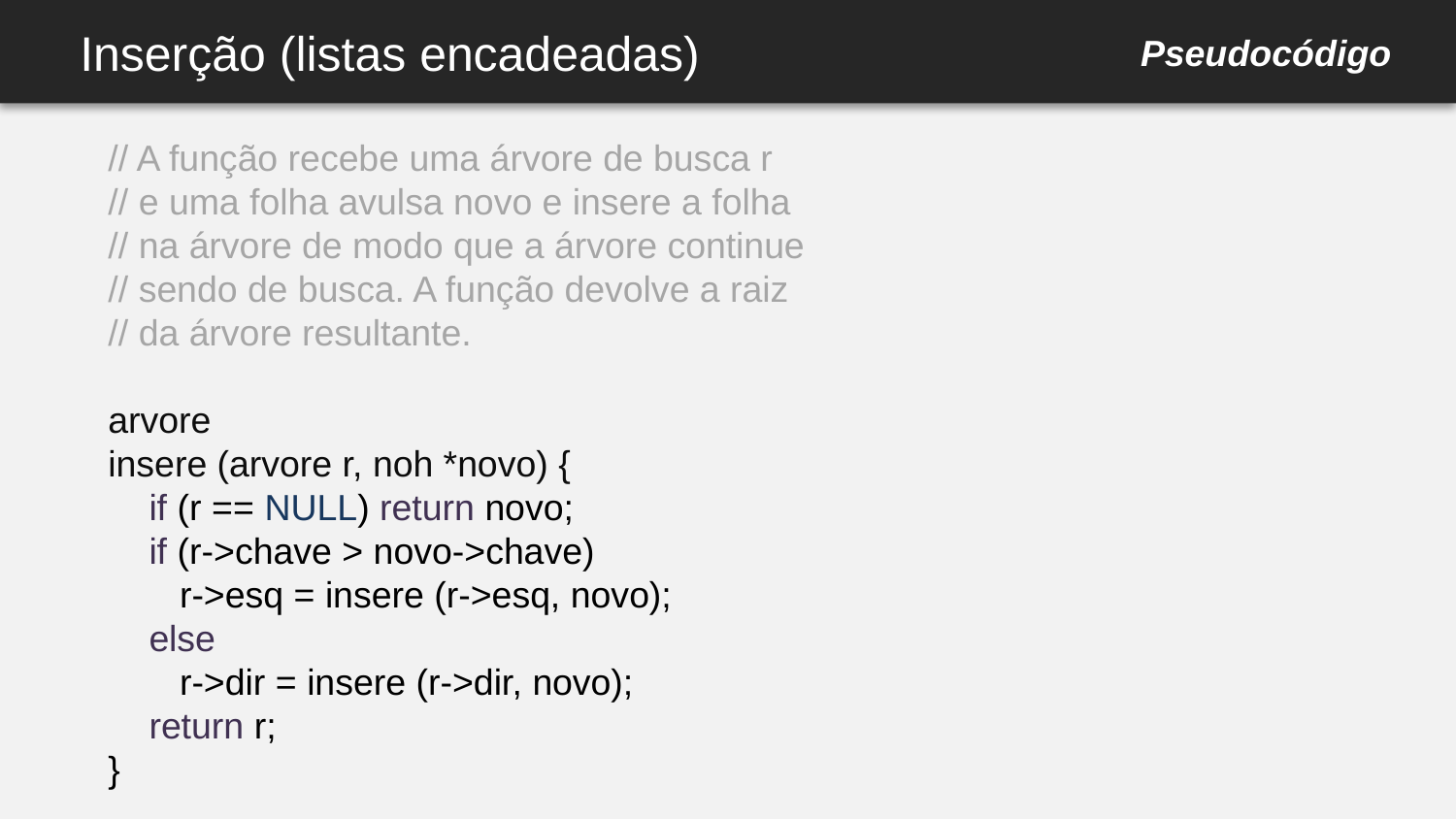

Inserção (listas encadeadas)
Pseudocódigo
// A função recebe uma árvore de busca r
// e uma folha avulsa novo e insere a folha
// na árvore de modo que a árvore continue
// sendo de busca. A função devolve a raiz
// da árvore resultante.

arvore
insere (arvore r, noh *novo) {
    if (r == NULL) return novo;
    if (r->chave > novo->chave)
       r->esq = insere (r->esq, novo);
    else
       r->dir = insere (r->dir, novo);
    return r;
}